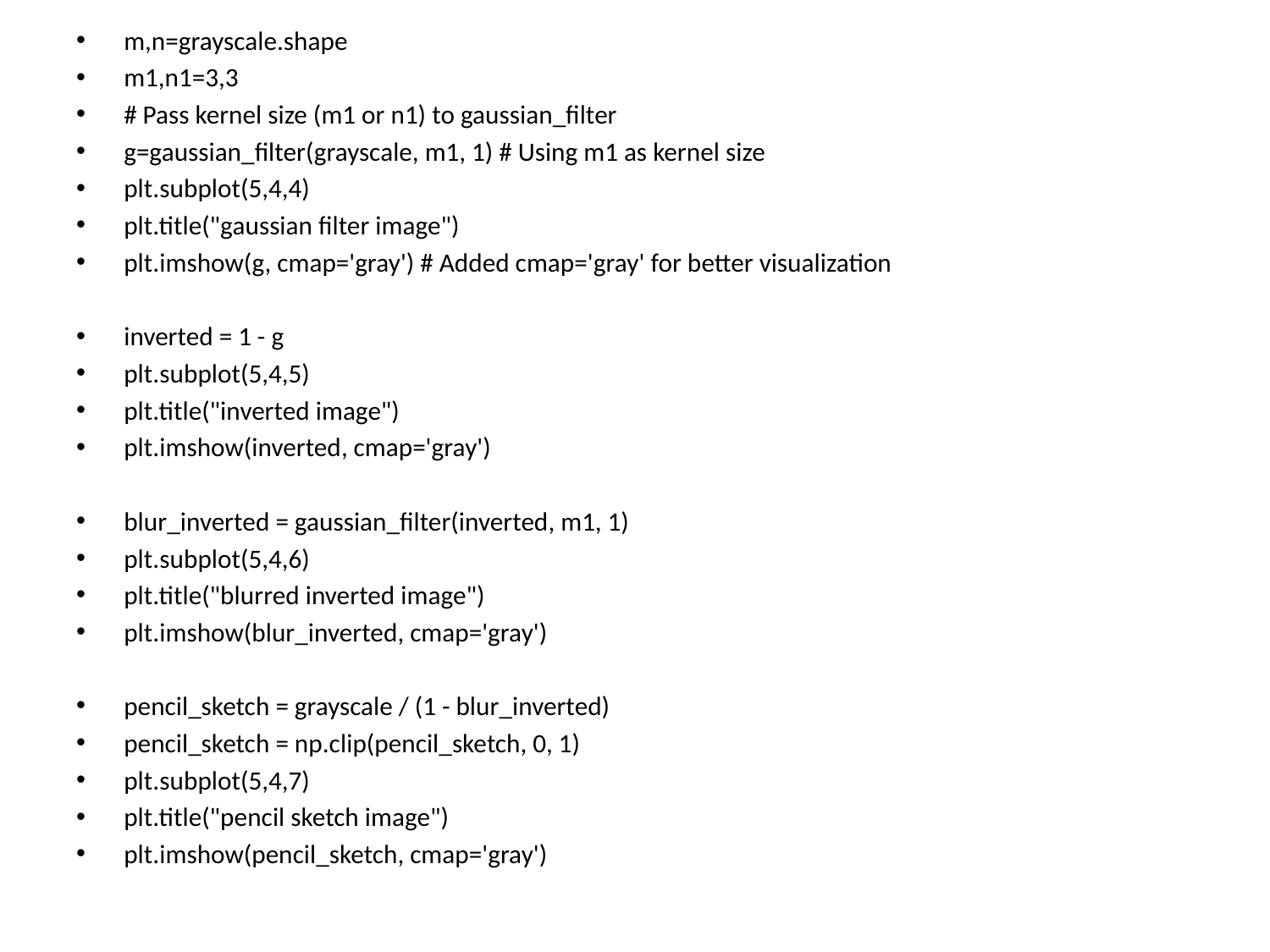

m,n=grayscale.shape
m1,n1=3,3
# Pass kernel size (m1 or n1) to gaussian_filter
g=gaussian_filter(grayscale, m1, 1) # Using m1 as kernel size
plt.subplot(5,4,4)
plt.title("gaussian filter image")
plt.imshow(g, cmap='gray') # Added cmap='gray' for better visualization

inverted = 1 - g
plt.subplot(5,4,5)
plt.title("inverted image")
plt.imshow(inverted, cmap='gray')

blur_inverted = gaussian_filter(inverted, m1, 1)
plt.subplot(5,4,6)
plt.title("blurred inverted image")
plt.imshow(blur_inverted, cmap='gray')

pencil_sketch = grayscale / (1 - blur_inverted)
pencil_sketch = np.clip(pencil_sketch, 0, 1)
plt.subplot(5,4,7)
plt.title("pencil sketch image")
plt.imshow(pencil_sketch, cmap='gray')